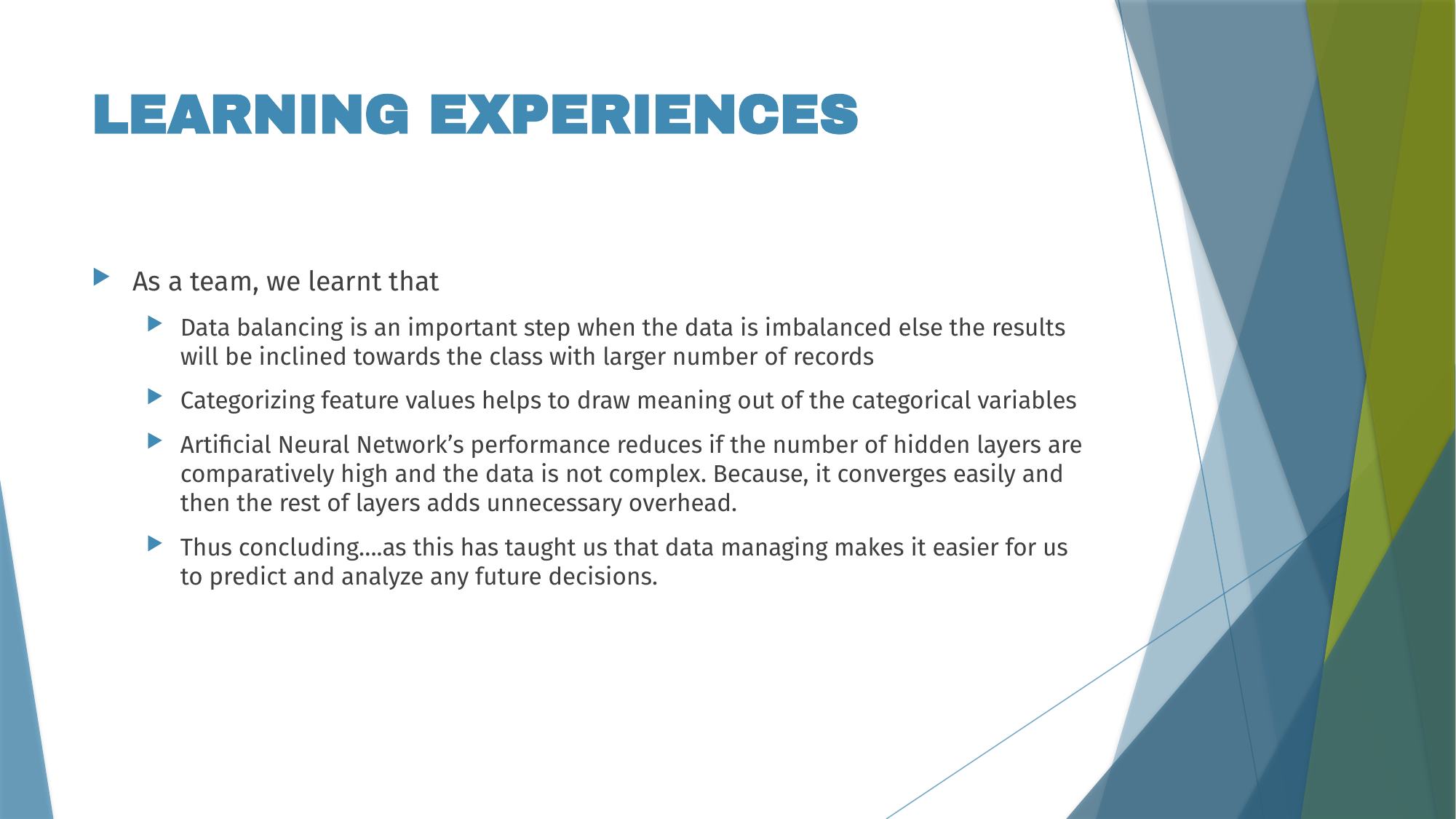

# LEARNING EXPERIENCES
As a team, we learnt that
Data balancing is an important step when the data is imbalanced else the results will be inclined towards the class with larger number of records
Categorizing feature values helps to draw meaning out of the categorical variables
Artificial Neural Network’s performance reduces if the number of hidden layers are comparatively high and the data is not complex. Because, it converges easily and then the rest of layers adds unnecessary overhead.
Thus concluding….as this has taught us that data managing makes it easier for us to predict and analyze any future decisions.